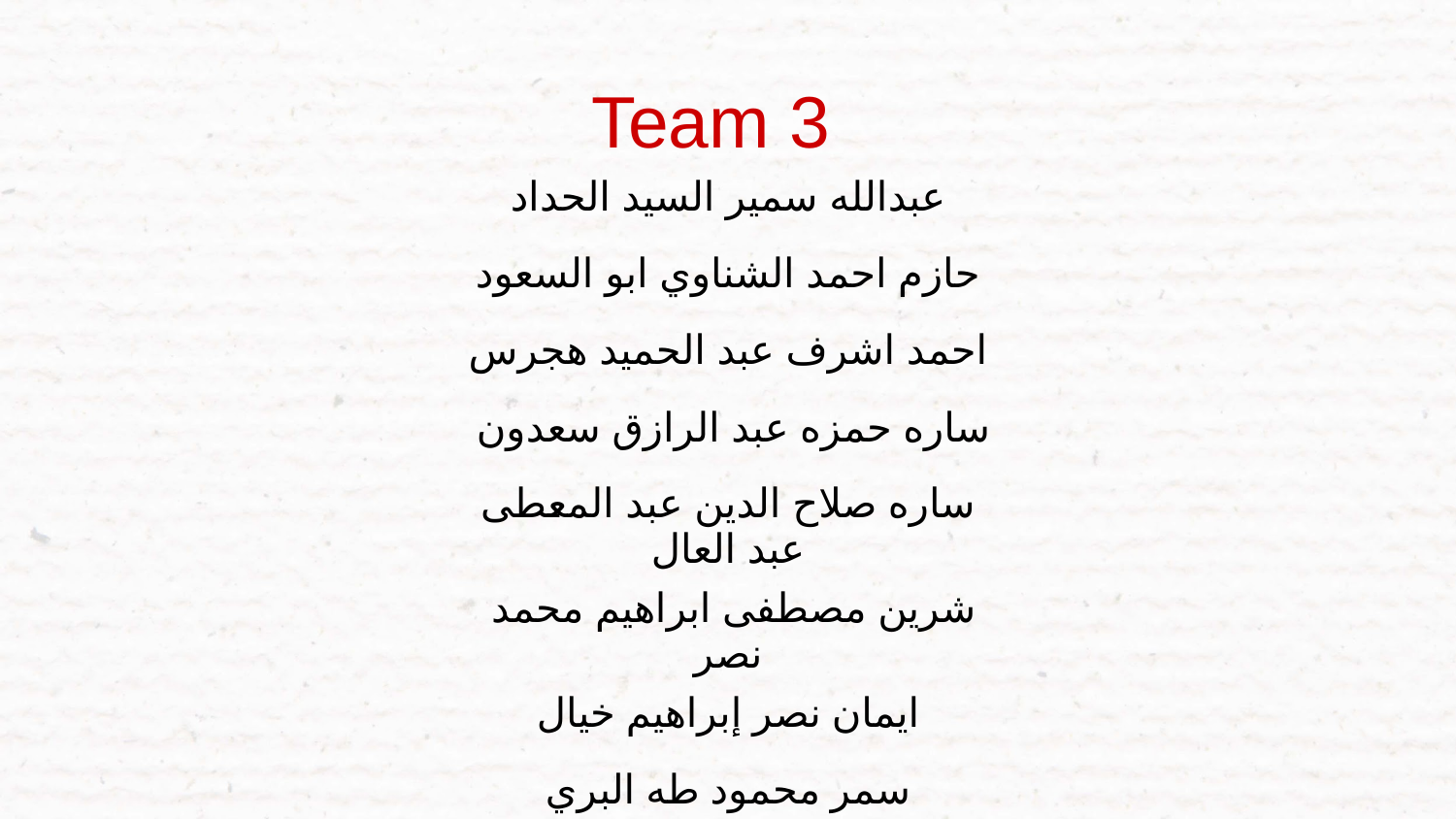

# Team 3
| عبدالله سمير السيد الحداد |
| --- |
| حازم احمد الشناوي ابو السعود |
| احمد اشرف عبد الحميد هجرس |
| ساره حمزه عبد الرازق سعدون |
| ساره صلاح الدين عبد المعطى عبد العال |
| شرين مصطفى ابراهيم محمد نصر |
| ايمان نصر إبراهيم خيال |
| سمر محمود طه البري |